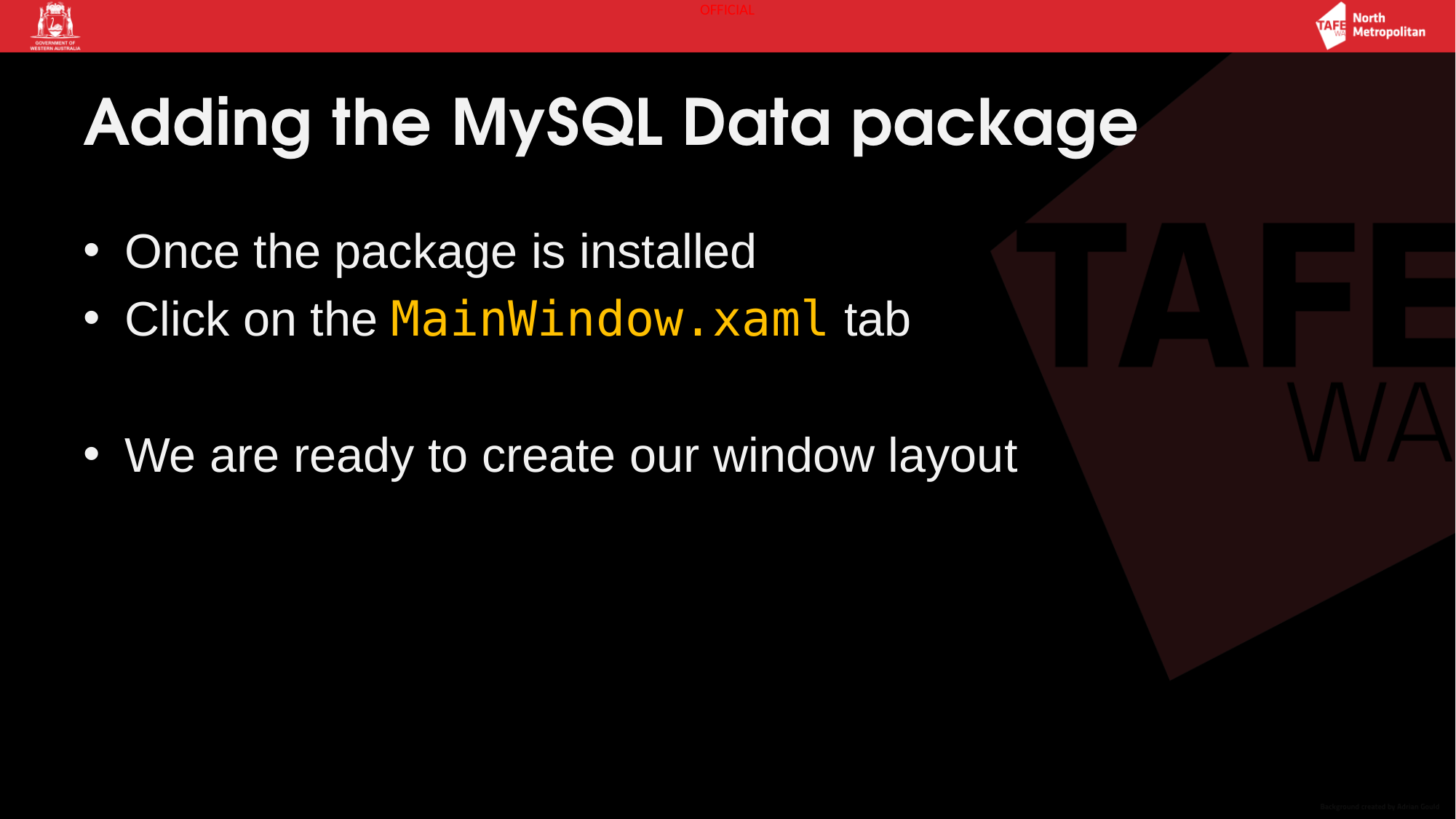

# Adding the MySQL Data package
Once the package is installed
Click on the MainWindow.xaml tab

We are ready to create our window layout